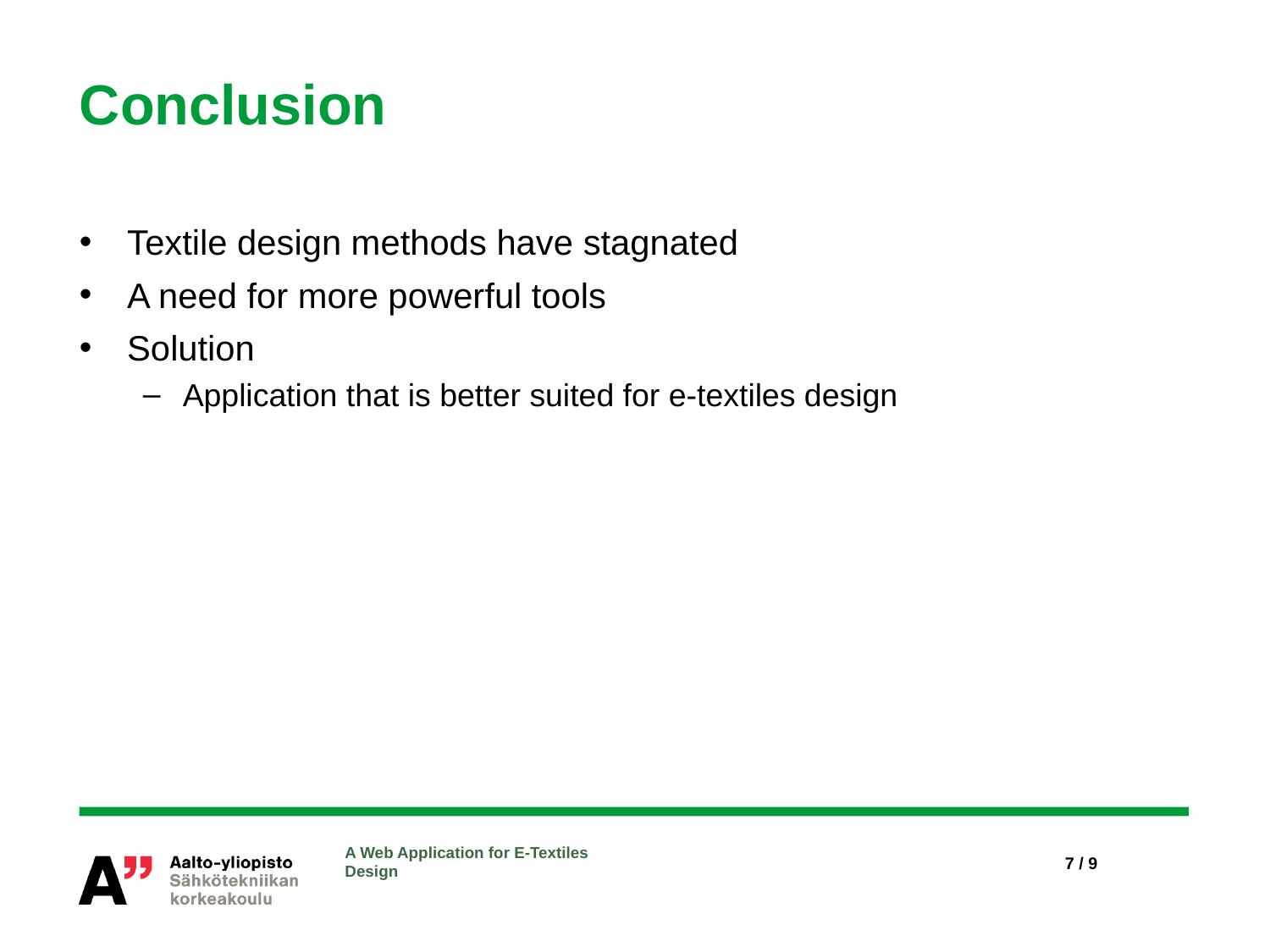

# Conclusion
Textile design methods have stagnated
A need for more powerful tools
Solution
Application that is better suited for e-textiles design
A Web Application for E-Textiles Design

7 / 9